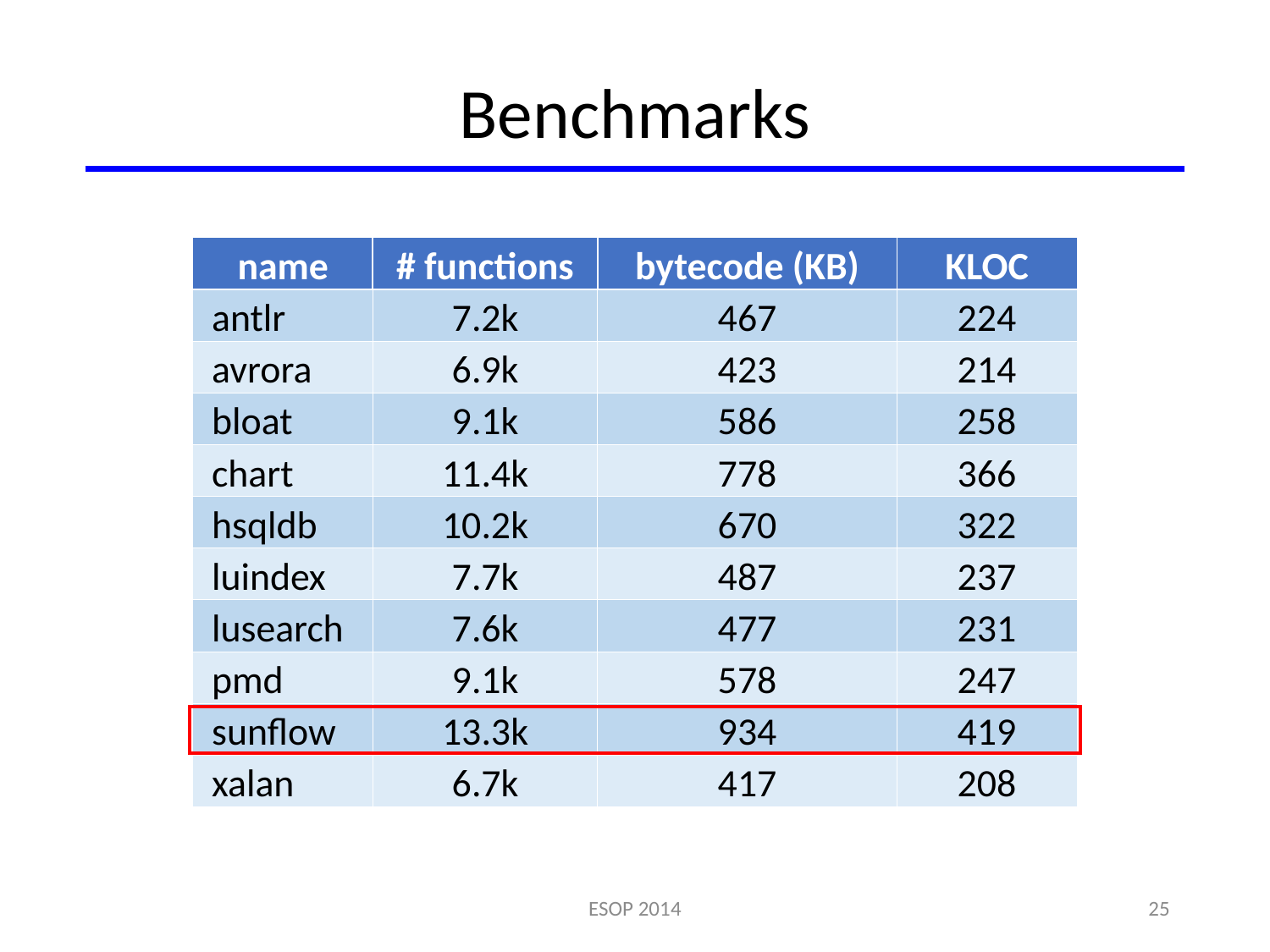

# Benchmarks
| name | # functions | bytecode (KB) | KLOC |
| --- | --- | --- | --- |
| antlr | 7.2k | 467 | 224 |
| avrora | 6.9k | 423 | 214 |
| bloat | 9.1k | 586 | 258 |
| chart | 11.4k | 778 | 366 |
| hsqldb | 10.2k | 670 | 322 |
| luindex | 7.7k | 487 | 237 |
| lusearch | 7.6k | 477 | 231 |
| pmd | 9.1k | 578 | 247 |
| sunflow | 13.3k | 934 | 419 |
| xalan | 6.7k | 417 | 208 |

ESOP 2014
25